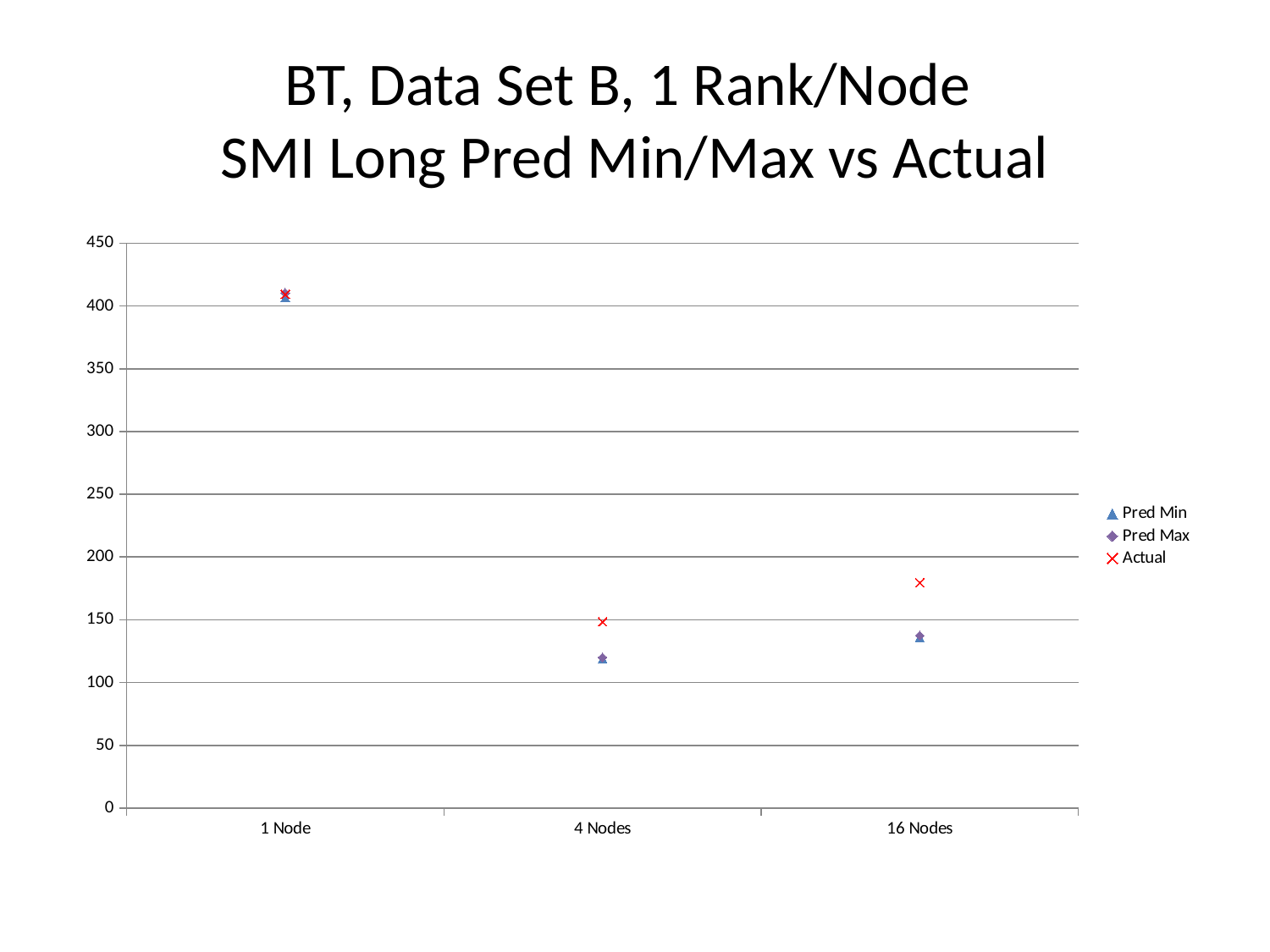

# BT, Data Set B, 1 Rank/Node SMI Long Pred Min/Max vs Actual

### Chart

| Category | Pred Min | Pred Max | Actual |
|---|---|---|---|
| 1 Node | 406.7 | 410.4 | 409.36 |
| 4 Nodes | 118.9 | 119.98 | 148.39 |
| 16 Nodes | 136.19 | 137.43 | 179.56 |